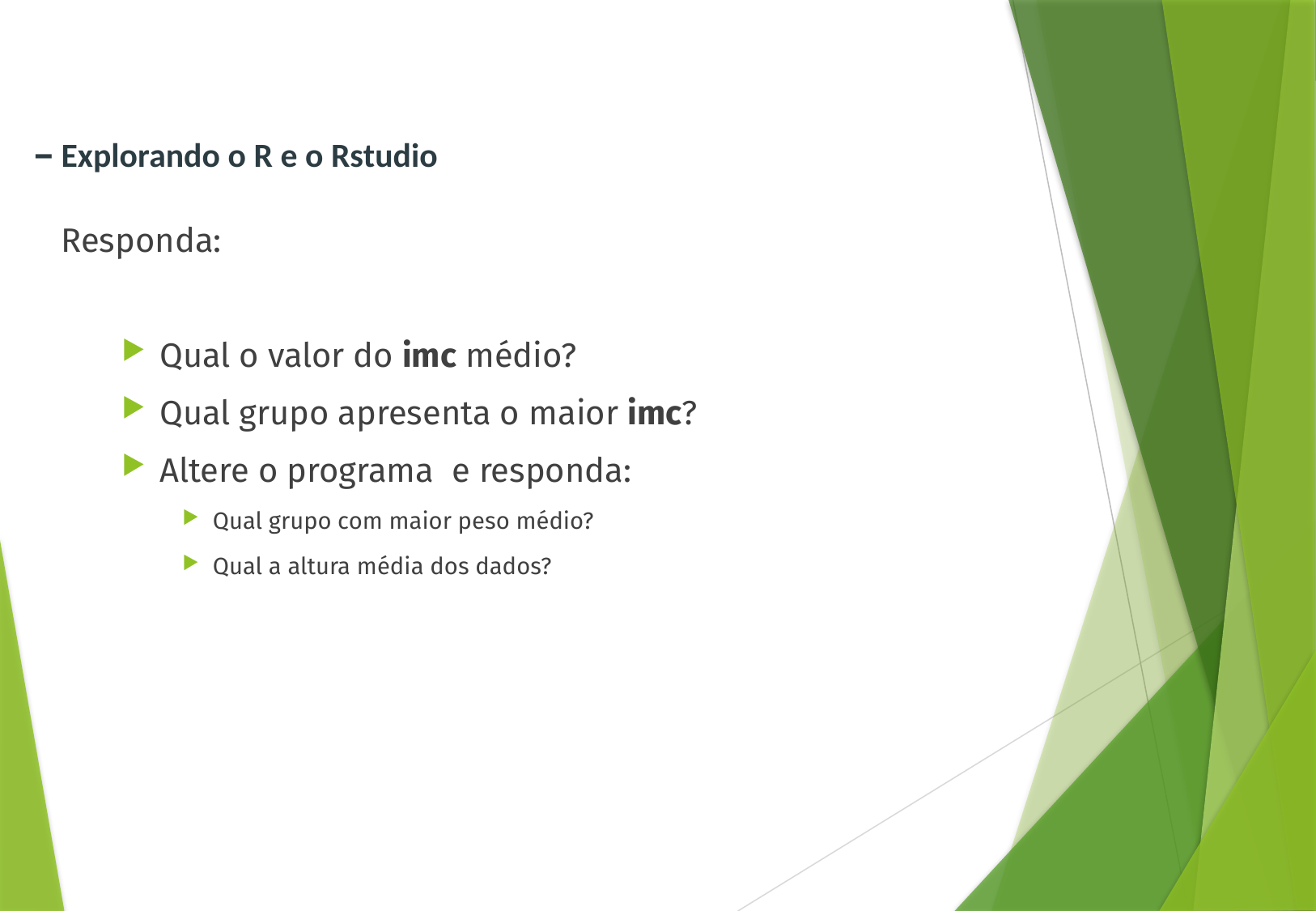

# – Explorando o R e o Rstudio
Responda:

Qual o valor do imc médio?
Qual grupo apresenta o maior imc?
Altere o programa  e responda:
Qual grupo com maior peso médio?
Qual a altura média dos dados?